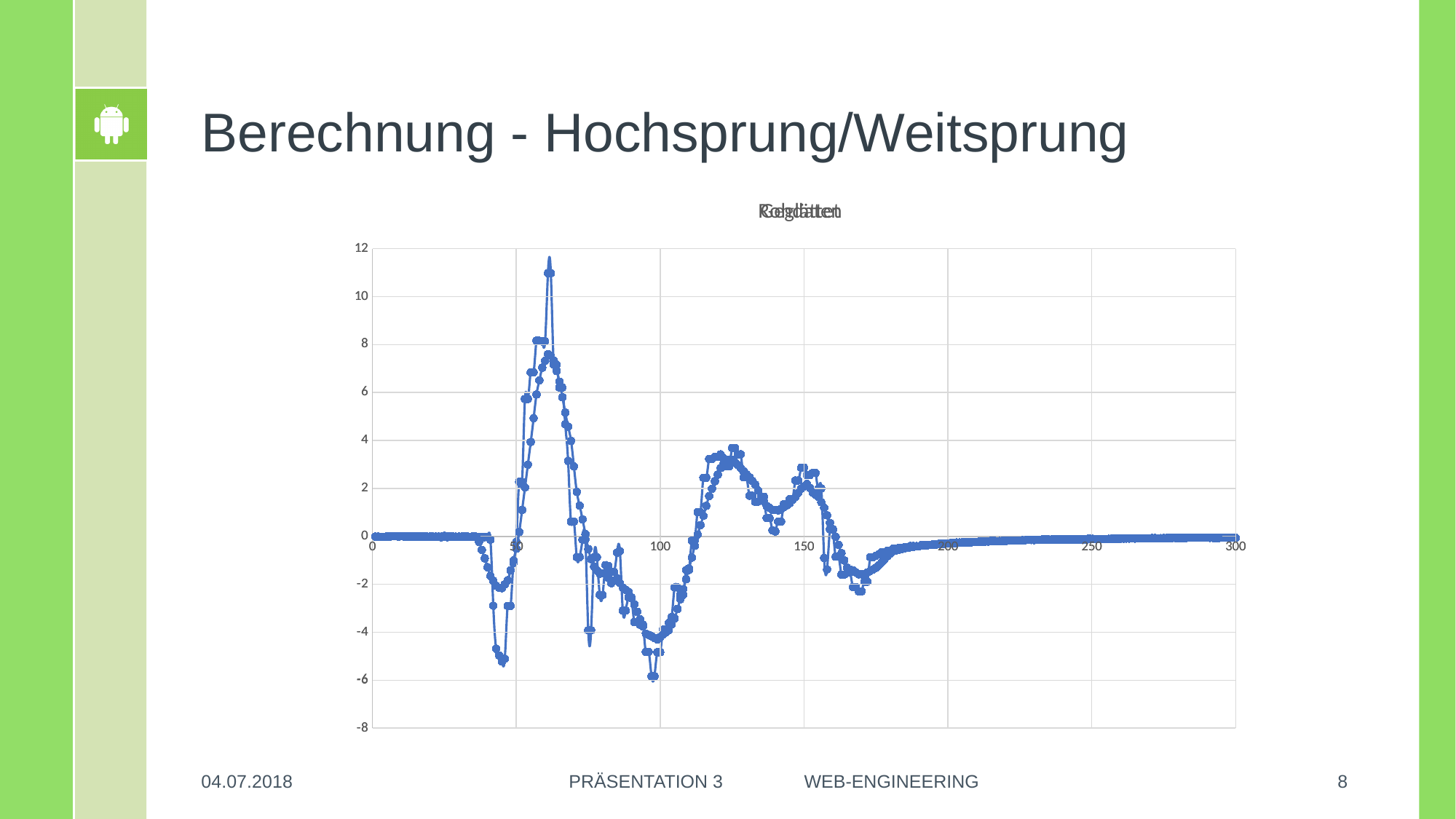

# Berechnung - Hochsprung/Weitsprung

### Chart:

| Category | Rohdaten |
|---|---|

### Chart:

| Category | Geglättet |
|---|---|
04.07.2018
8
Präsentation 3                Web-Engineering